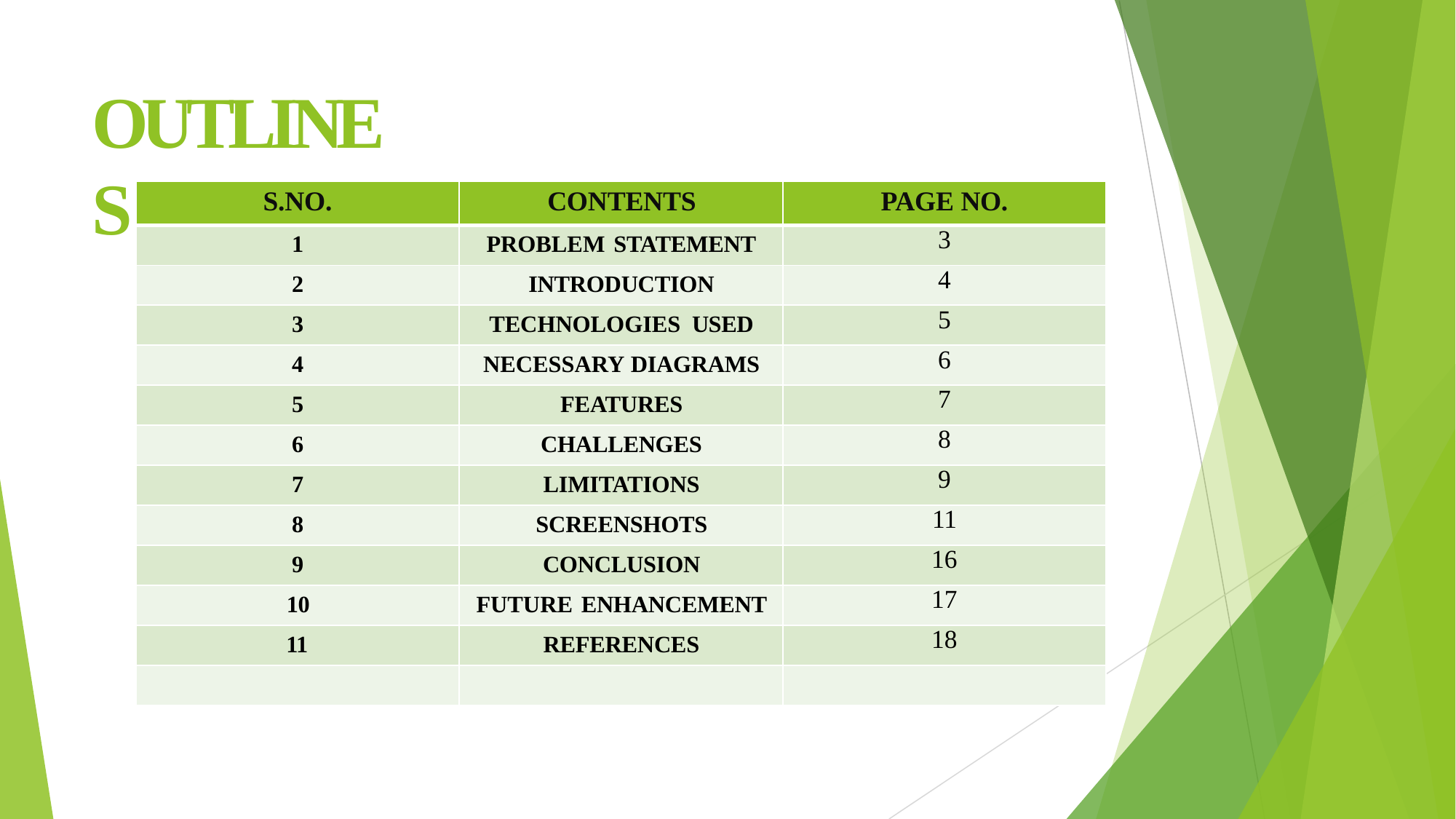

# OUTLINES
| S.NO. | CONTENTS | PAGE NO. |
| --- | --- | --- |
| 1 | PROBLEM STATEMENT | 3 |
| 2 | INTRODUCTION | 4 |
| 3 | TECHNOLOGIES USED | 5 |
| 4 | NECESSARY DIAGRAMS | 6 |
| 5 | FEATURES | 7 |
| 6 | CHALLENGES | 8 |
| 7 | LIMITATIONS | 9 |
| 8 | SCREENSHOTS | 11 |
| 9 | CONCLUSION | 16 |
| 10 | FUTURE ENHANCEMENT | 17 |
| 11 | REFERENCES | 18 |
|  |  |  |